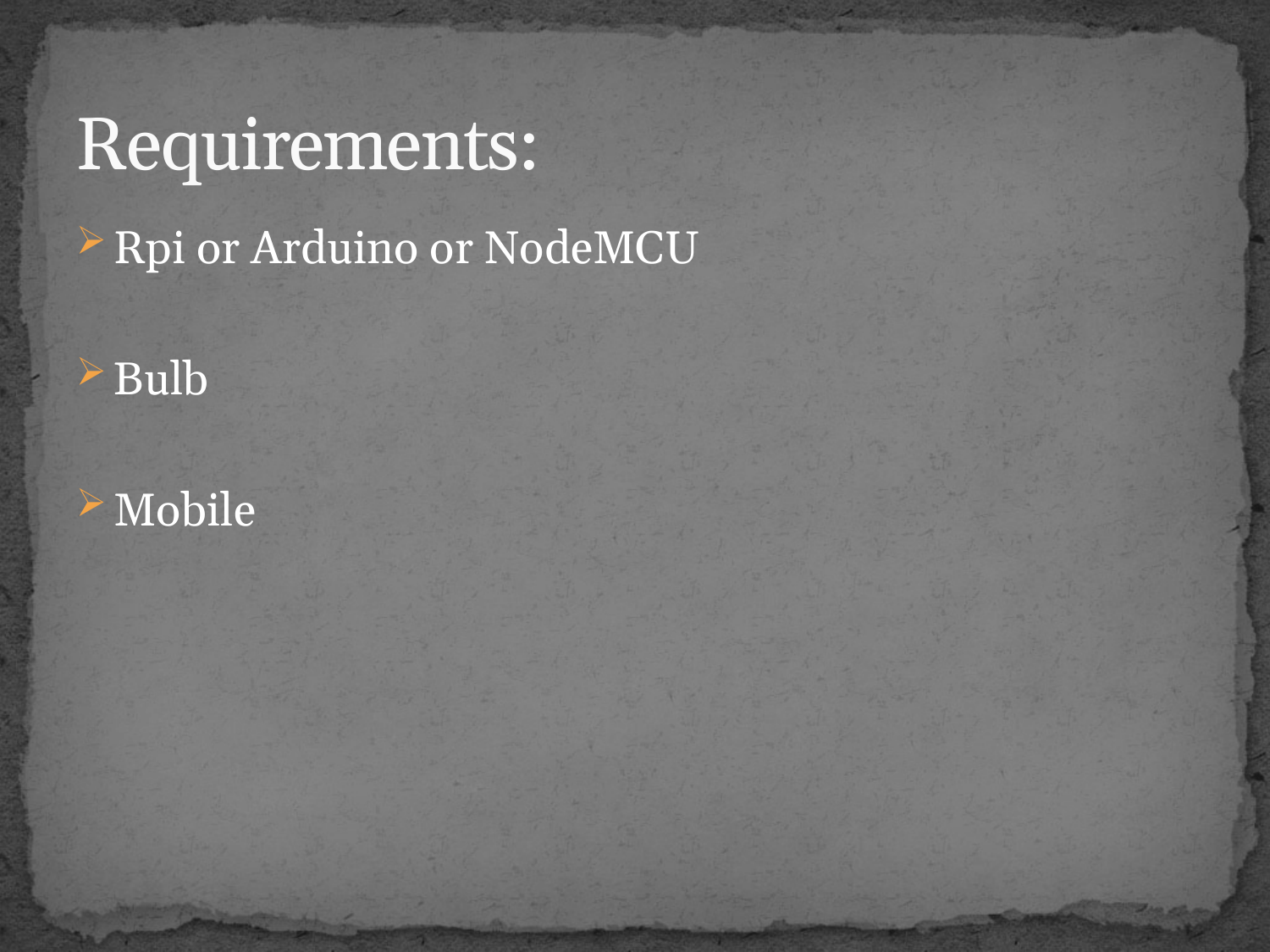

# Requirements:
Rpi or Arduino or NodeMCU

Bulb

Mobile